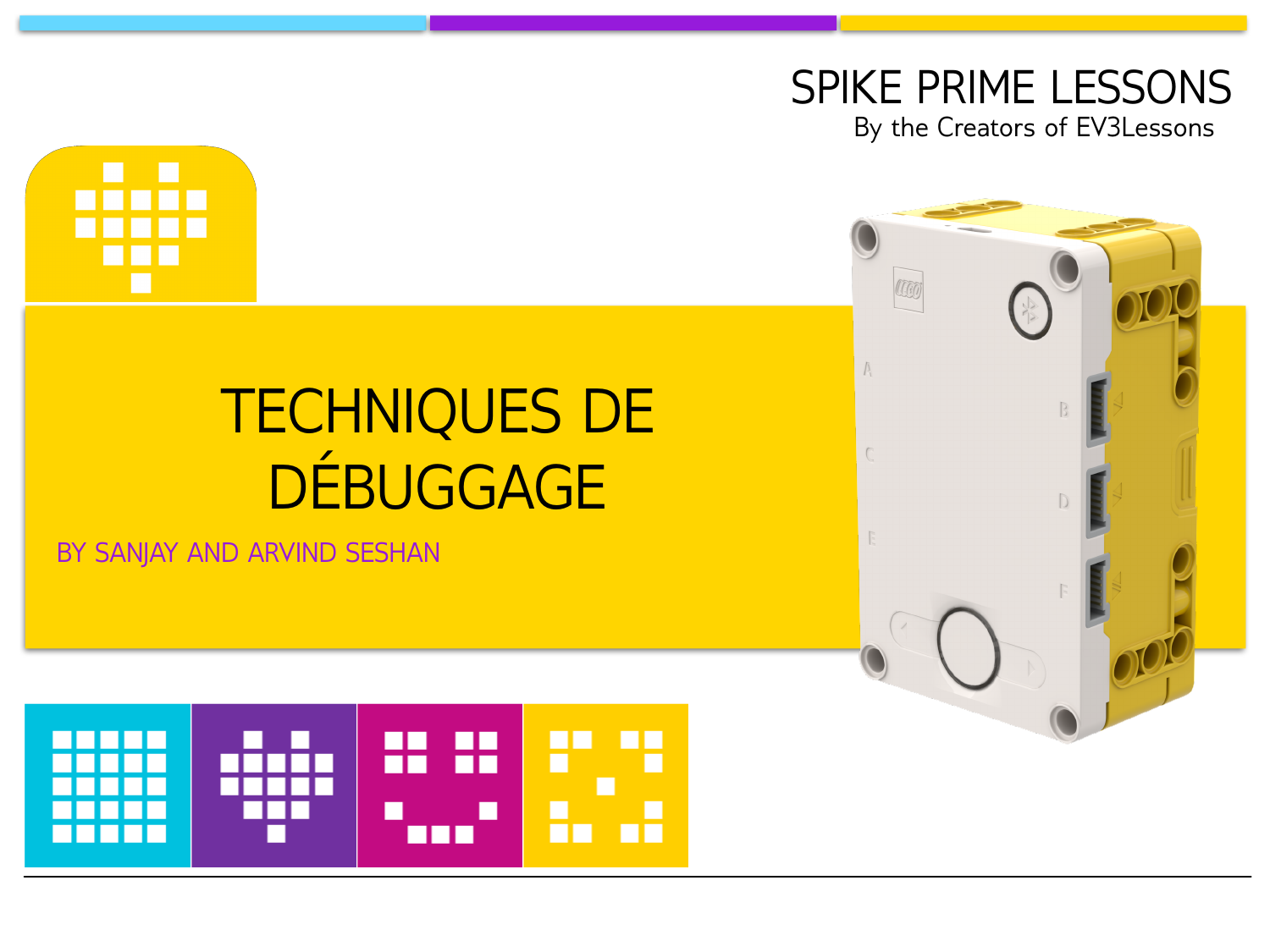

# Techniques de débuggage
BY SANJAY AND ARVIND SESHAN